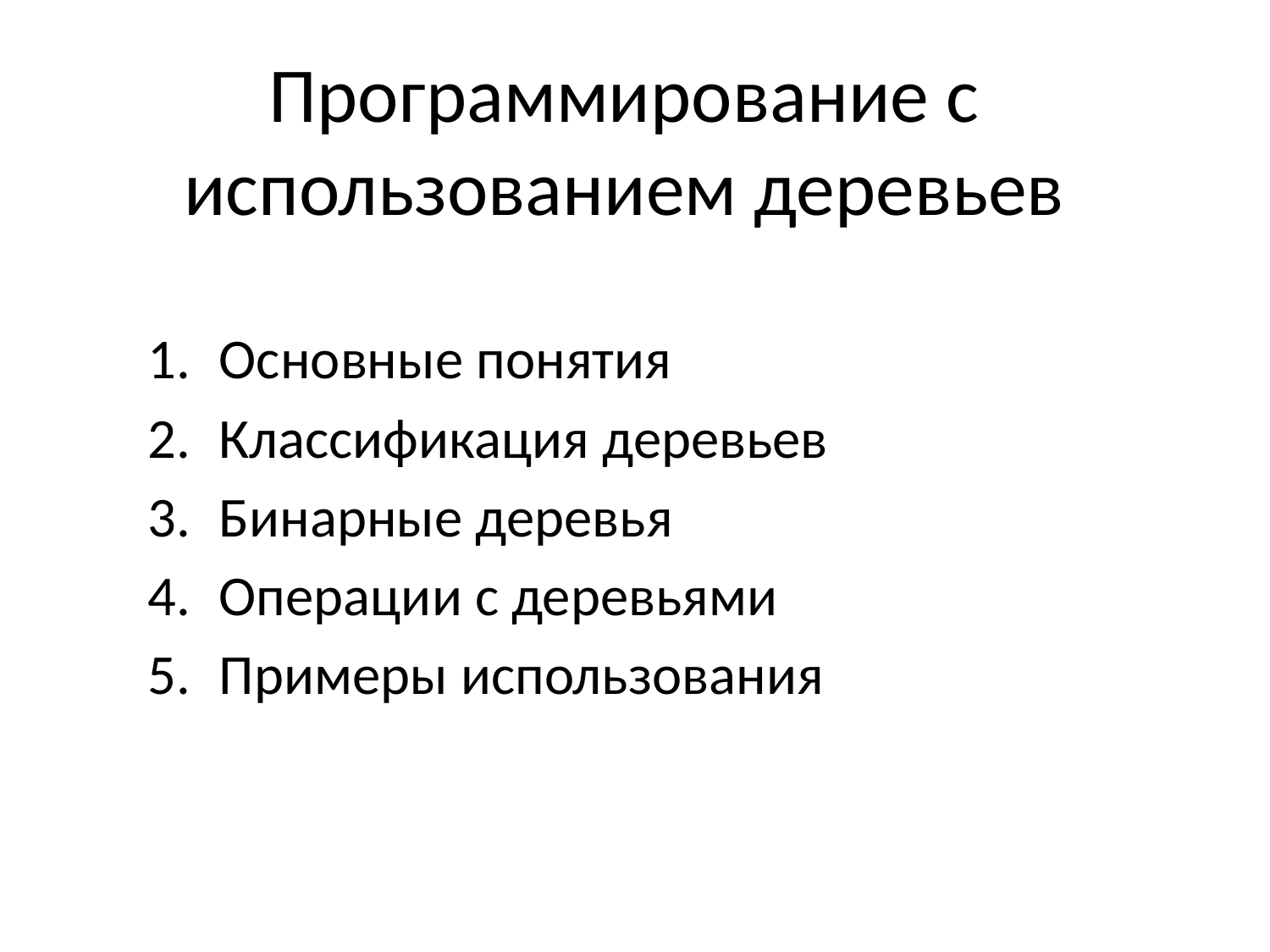

# Программирование с использованием деревьев
Основные понятия
Классификация деревьев
Бинарные деревья
Операции с деревьями
Примеры использования